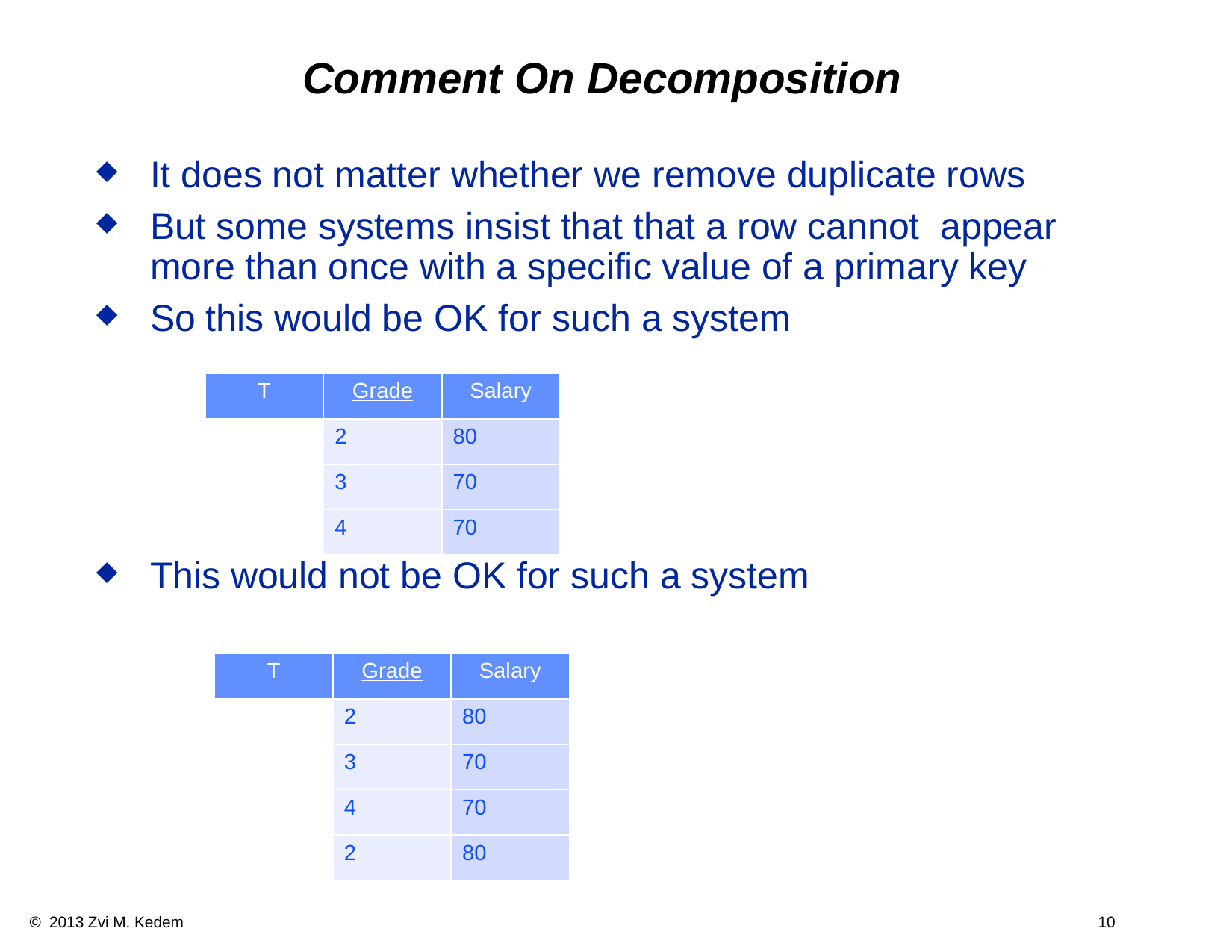

# Comment On Decomposition
It does not matter whether we remove duplicate rows
But some systems insist that that a row cannot  appear more than once with a specific value of a primary key
So this would be OK for such a system

This would not be OK for such a system
| T | Grade | Salary |
| --- | --- | --- |
|  | 2 | 80 |
|  | 3 | 70 |
|  | 4 | 70 |
| T | Grade | Salary |
| --- | --- | --- |
|  | 2 | 80 |
|  | 3 | 70 |
|  | 4 | 70 |
|  | 2 | 80 |